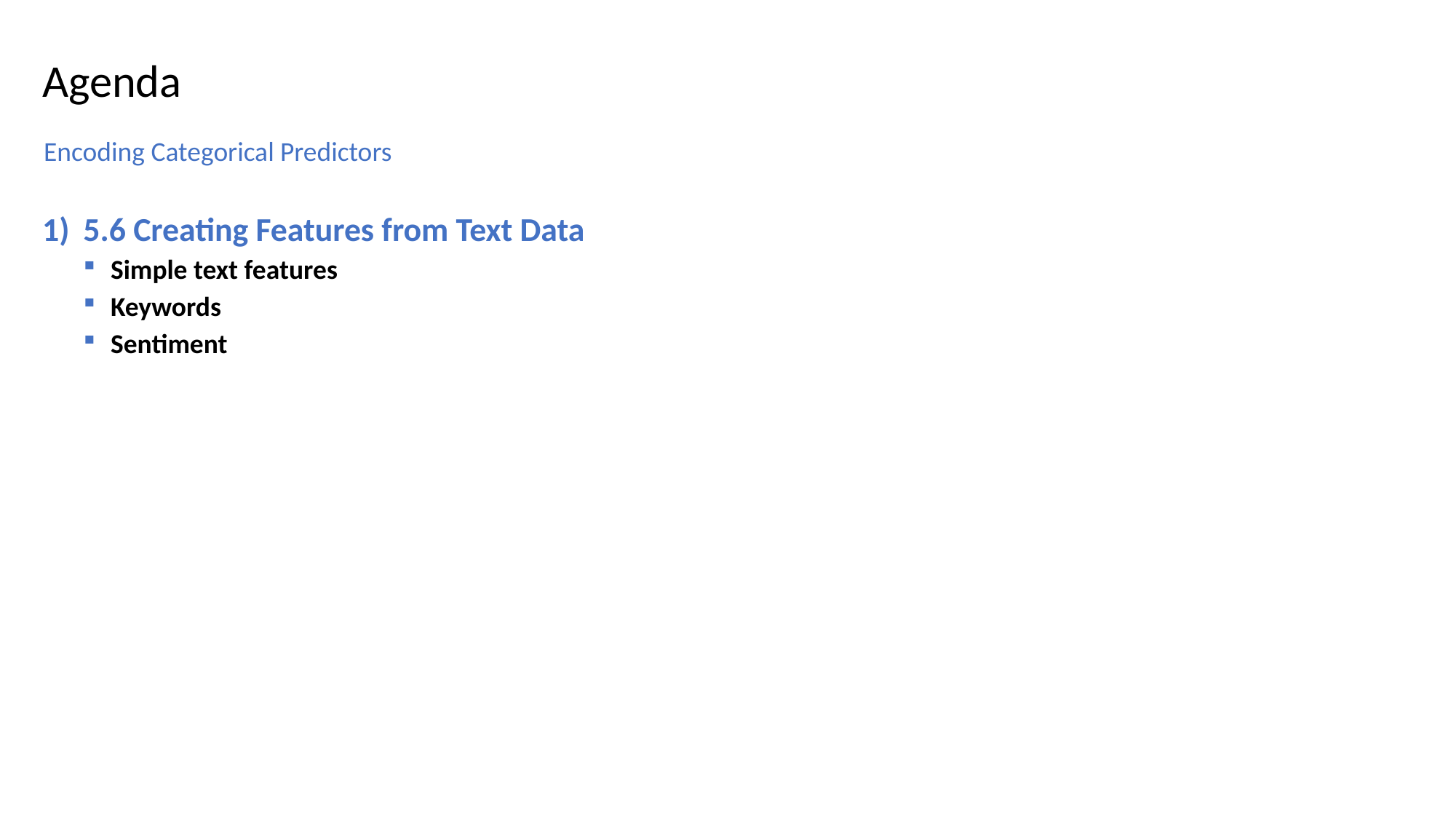

# Agenda
Encoding Categorical Predictors
5.6 Creating Features from Text Data
Simple text features
Keywords
Sentiment